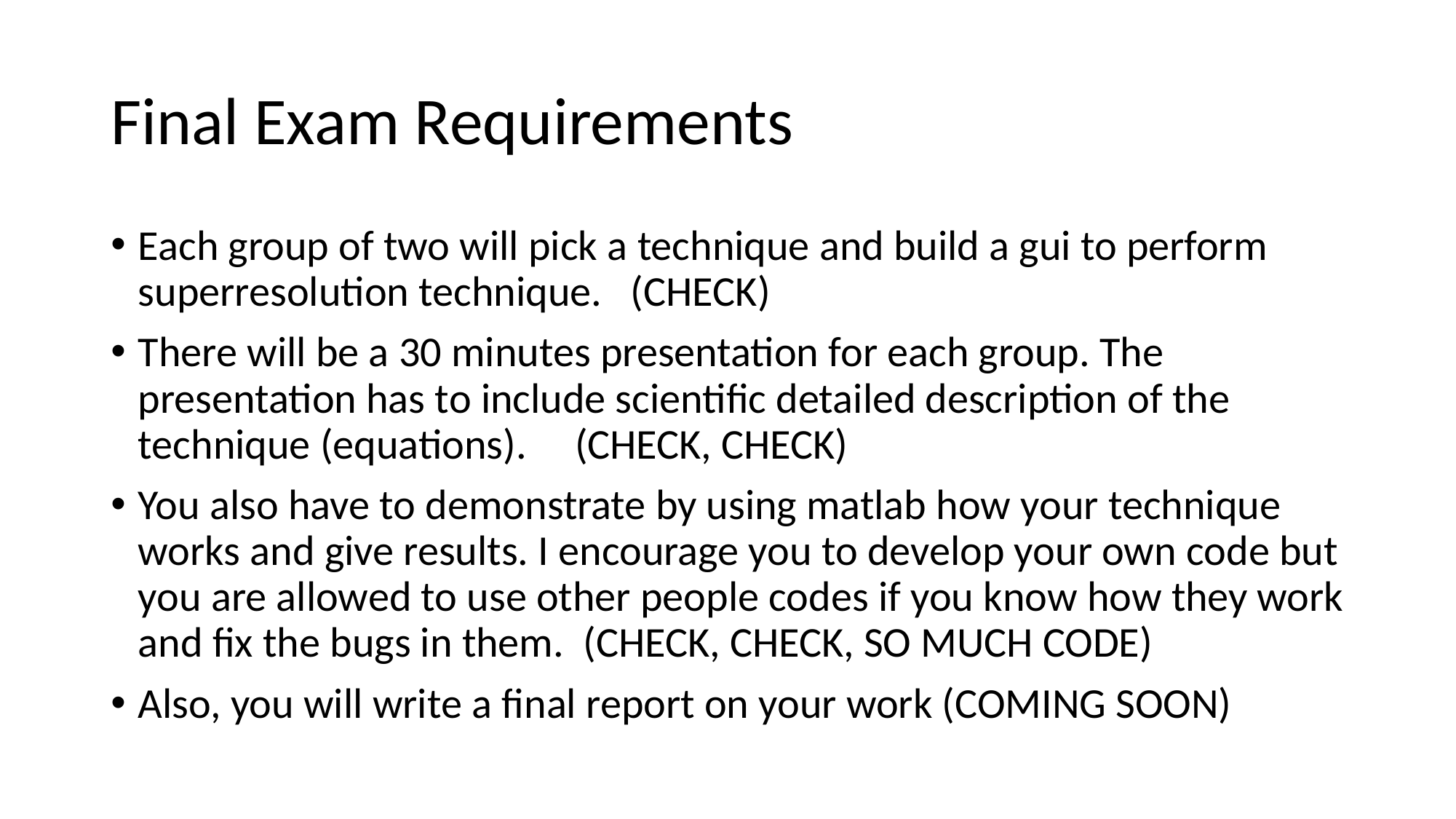

# Final Exam Requirements
Each group of two will pick a technique and build a gui to perform superresolution technique.   (CHECK)
There will be a 30 minutes presentation for each group. The presentation has to include scientific detailed description of the technique (equations).     (CHECK, CHECK)
You also have to demonstrate by using matlab how your technique works and give results. I encourage you to develop your own code but you are allowed to use other people codes if you know how they work and fix the bugs in them.  (CHECK, CHECK, SO MUCH CODE)
Also, you will write a final report on your work (COMING SOON)